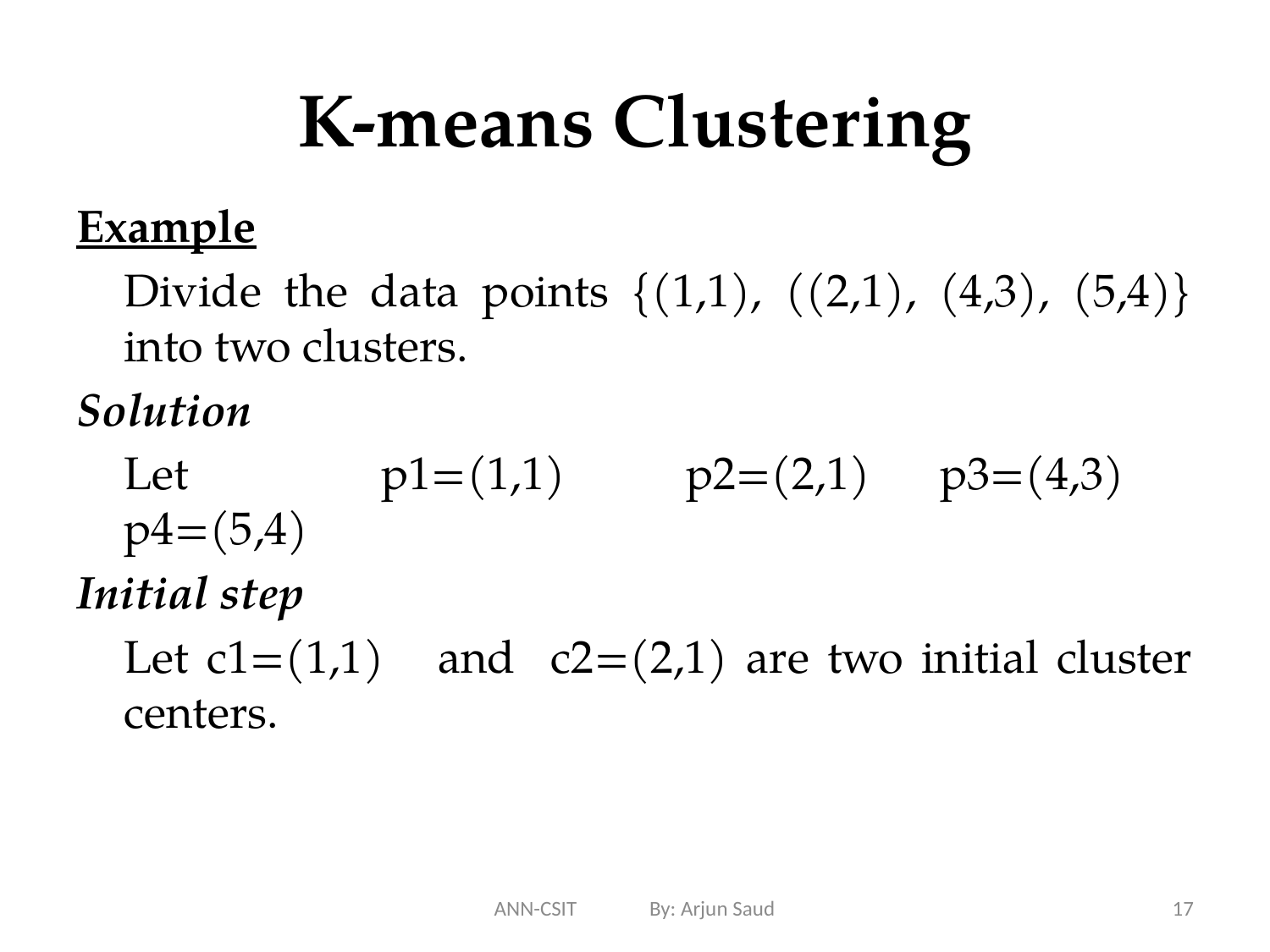

# K-means Clustering
Example
	Divide the data points {(1,1), ((2,1), (4,3), (5,4)} into two clusters.
Solution
	Let p1=(1,1)	p2=(2,1)	p3=(4,3)	p4=(5,4)
Initial step
	Let c1=(1,1)   and  c2=(2,1) are two initial cluster centers.

ANN-CSIT               By: Arjun Saud
17